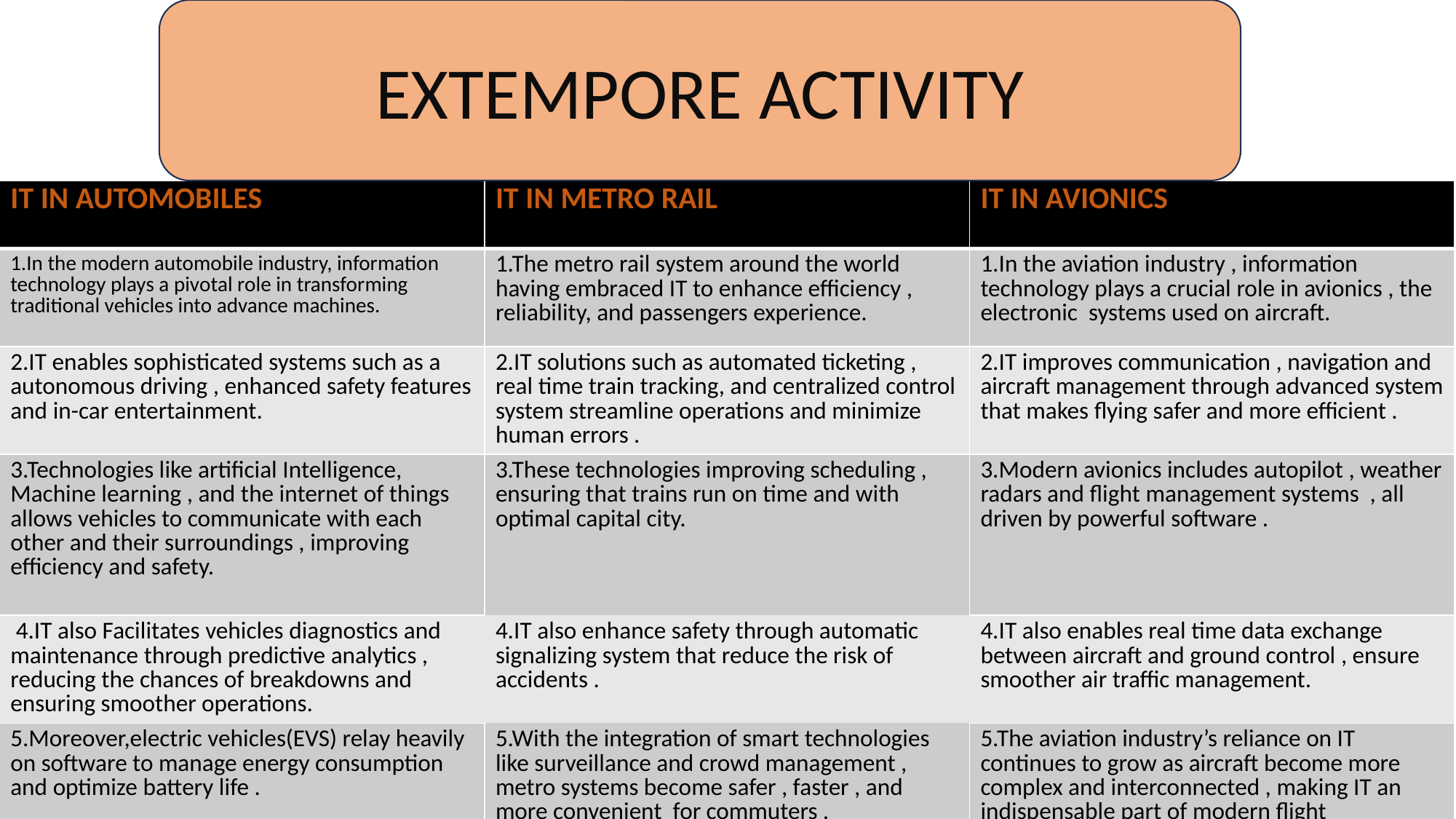

EXTEMPORE ACTIVITY

| IT IN AUTOMOBILES | IT IN METRO RAIL | IT IN AVIONICS |
| --- | --- | --- |
| 1.In the modern automobile industry, information technology plays a pivotal role in transforming traditional vehicles into advance machines. | 1.The metro rail system around the world having embraced IT to enhance efficiency , reliability, and passengers experience. | 1.In the aviation industry , information technology plays a crucial role in avionics , the electronic systems used on aircraft. |
| 2.IT enables sophisticated systems such as a autonomous driving , enhanced safety features and in-car entertainment. | 2.IT solutions such as automated ticketing , real time train tracking, and centralized control system streamline operations and minimize human errors . | 2.IT improves communication , navigation and aircraft management through advanced system that makes flying safer and more efficient . |
| 3.Technologies like artificial Intelligence, Machine learning , and the internet of things allows vehicles to communicate with each other and their surroundings , improving efficiency and safety. | 3.These technologies improving scheduling , ensuring that trains run on time and with optimal capital city. | 3.Modern avionics includes autopilot , weather radars and flight management systems , all driven by powerful software . |
| 4.IT also Facilitates vehicles diagnostics and maintenance through predictive analytics , reducing the chances of breakdowns and ensuring smoother operations. | 4.IT also enhance safety through automatic signalizing system that reduce the risk of accidents . | 4.IT also enables real time data exchange between aircraft and ground control , ensure smoother air traffic management. |
| 5.Moreover,electric vehicles(EVS) relay heavily on software to manage energy consumption and optimize battery life . | 5.With the integration of smart technologies like surveillance and crowd management , metro systems become safer , faster , and more convenient for commuters . | 5.The aviation industry’s reliance on IT continues to grow as aircraft become more complex and interconnected , making IT an indispensable part of modern flight |